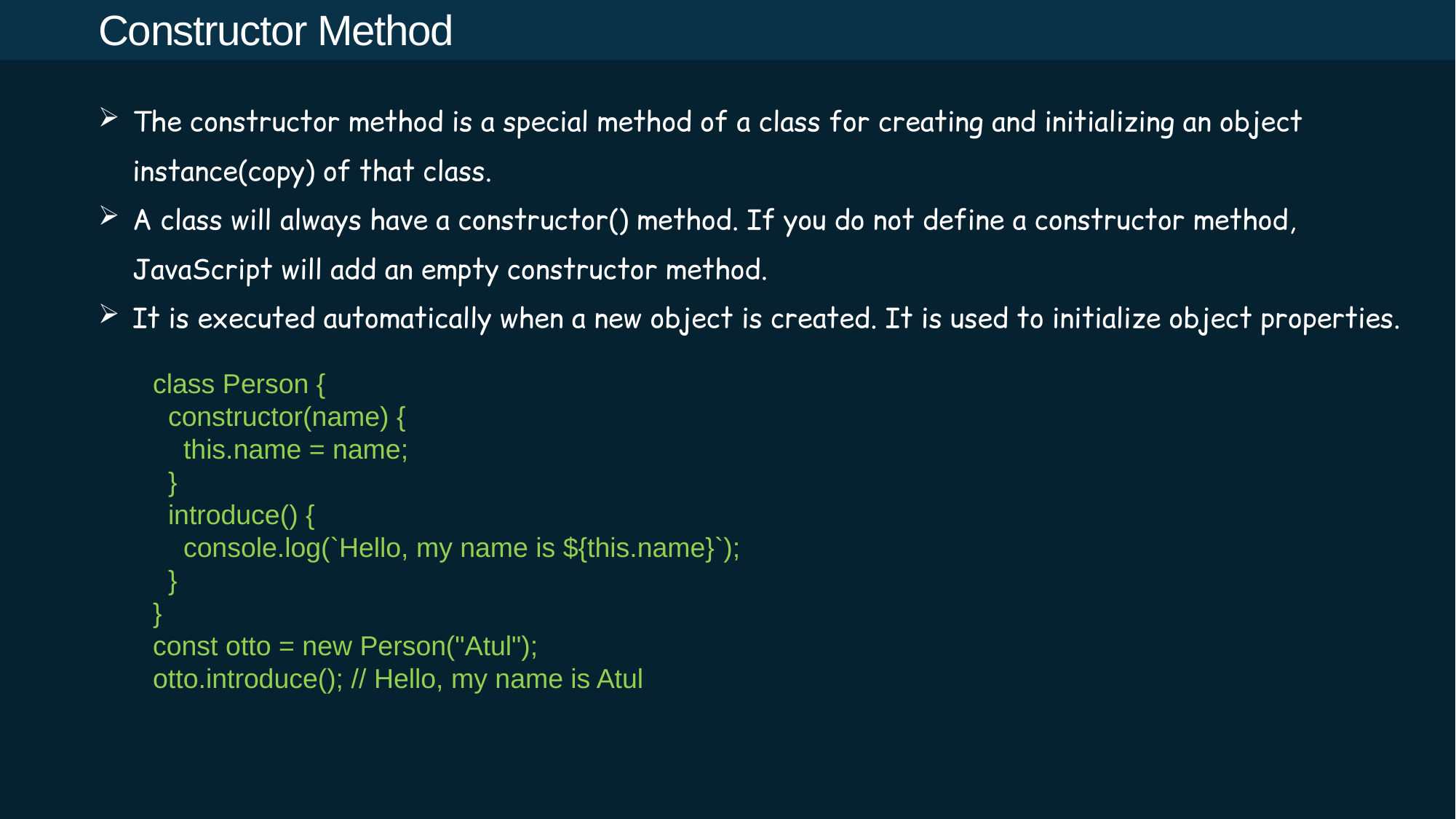

# Constructor Method
The constructor method is a special method of a class for creating and initializing an object instance(copy) of that class.
A class will always have a constructor() method. If you do not define a constructor method, JavaScript will add an empty constructor method.
It is executed automatically when a new object is created. It is used to initialize object properties.

class Person {
  constructor(name) {
    this.name = name;
  }
  introduce() {
    console.log(`Hello, my name is ${this.name}`);
  }
}
const otto = new Person("Atul");
otto.introduce(); // Hello, my name is Atul